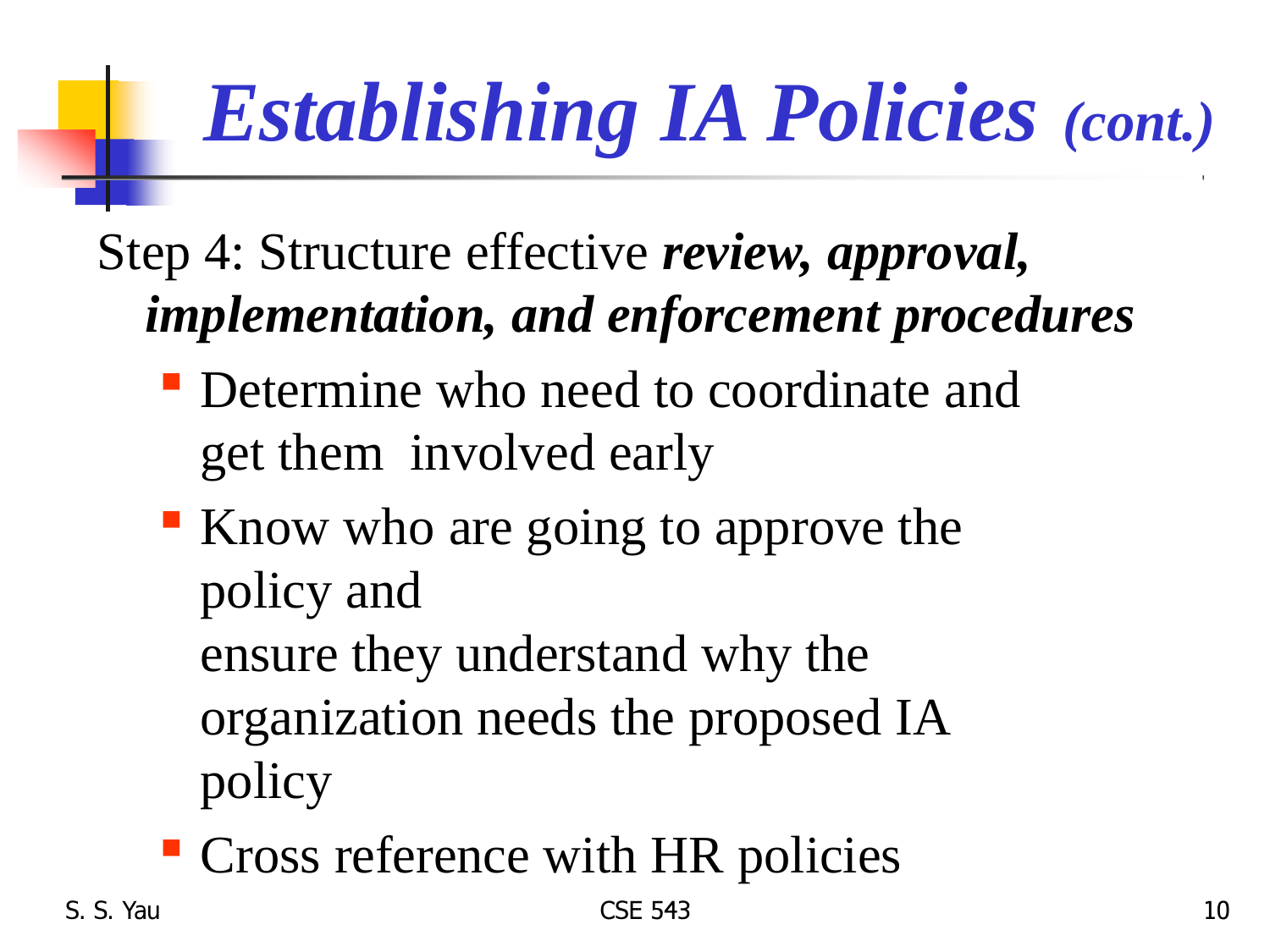

# Establishing IA Policies (cont.)
Step 4: Structure effective review, approval,
implementation, and enforcement procedures
Determine who need to coordinate and get them  involved early
Know who are going to approve the policy and
ensure they understand why the organization needs the proposed IA policy
Cross reference with HR policies
S. S. Yau
CSE 543
10